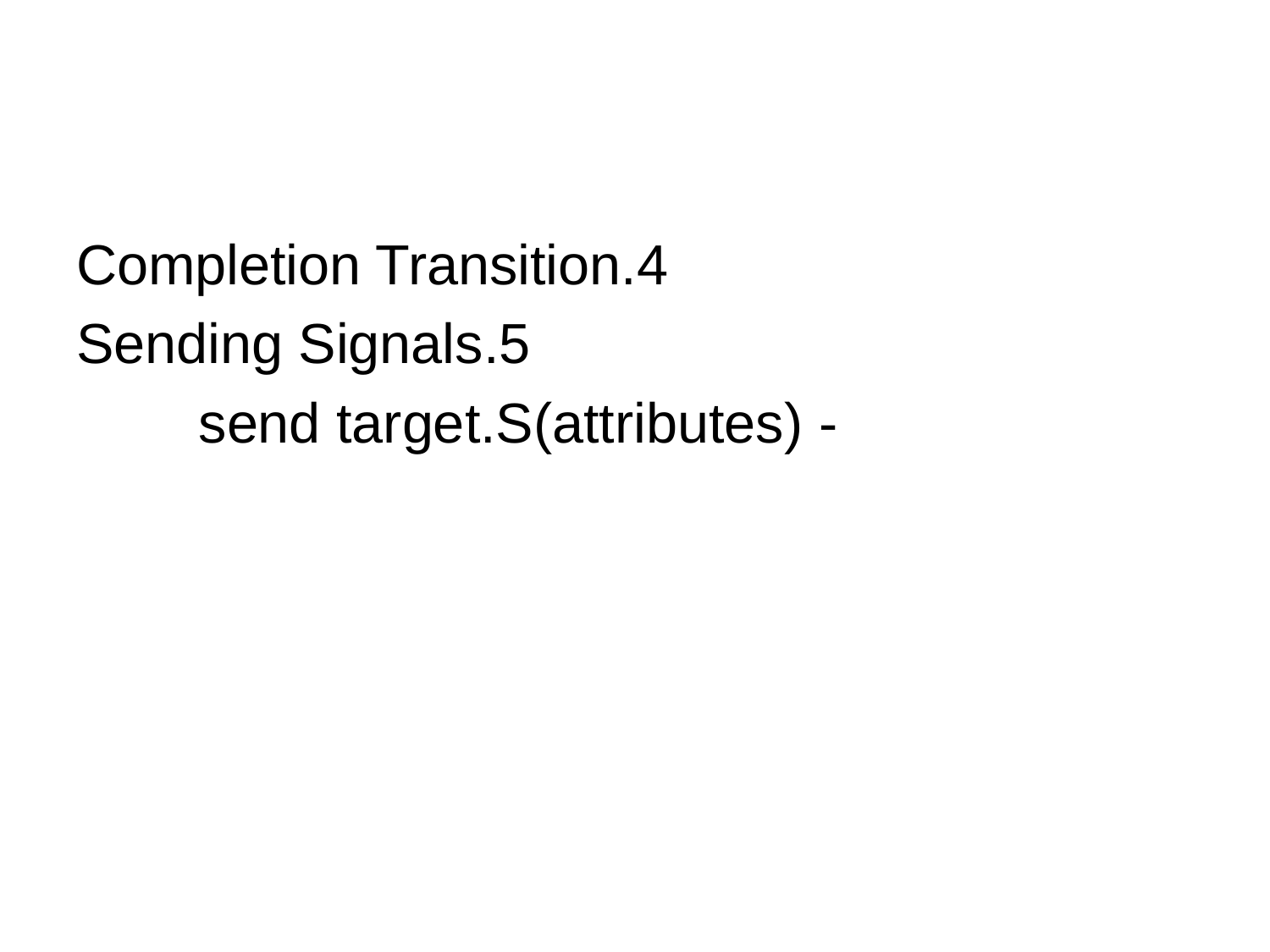

#
4.Completion Transition
5.Sending Signals
- send target.S(attributes)